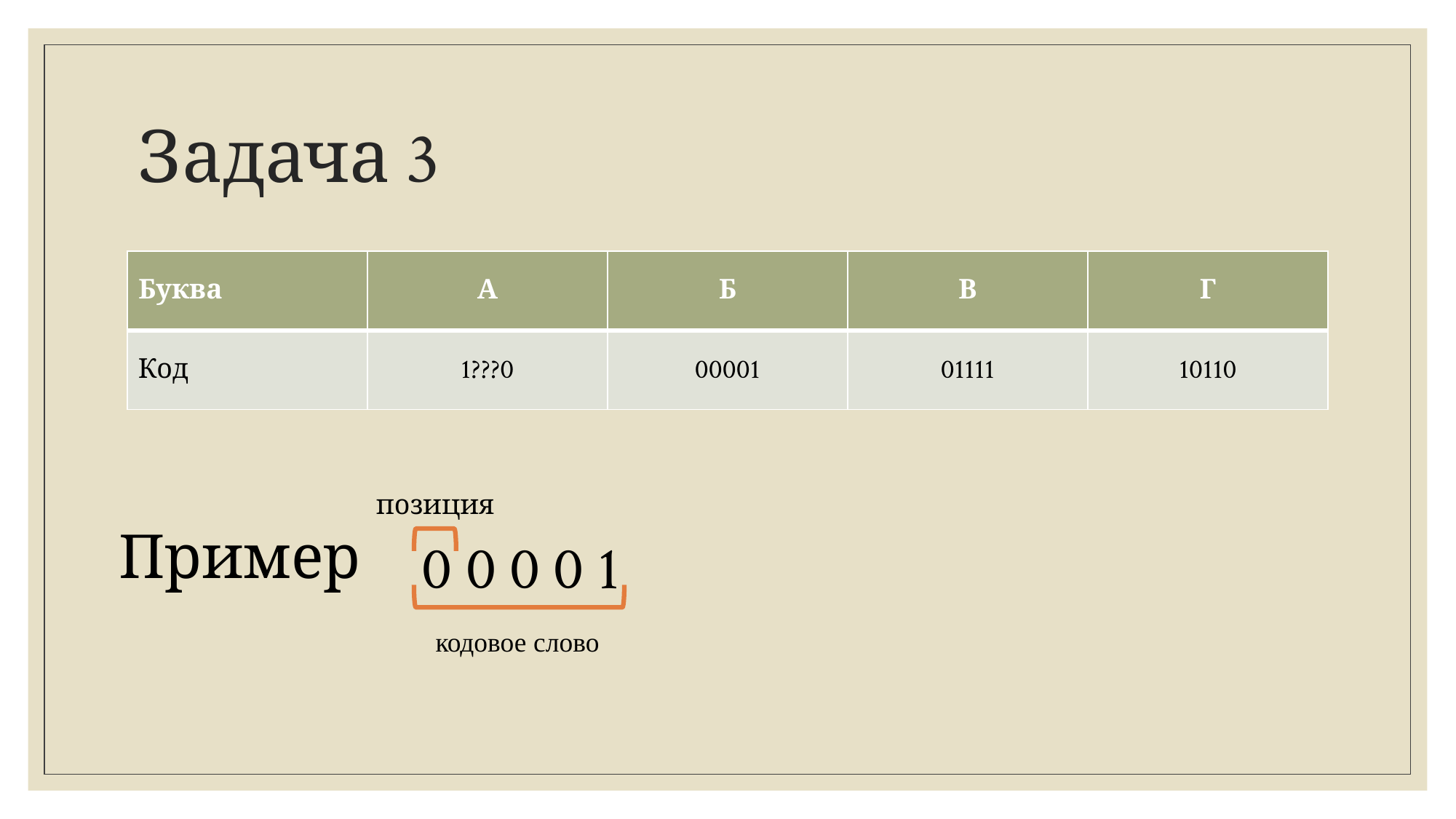

# Задача 3
| Буква | А | Б | В | Г |
| --- | --- | --- | --- | --- |
| Код | 1???0 | 00001 | 01111 | 10110 |
позиция

Пример

0 0 0 0 1
кодовое слово